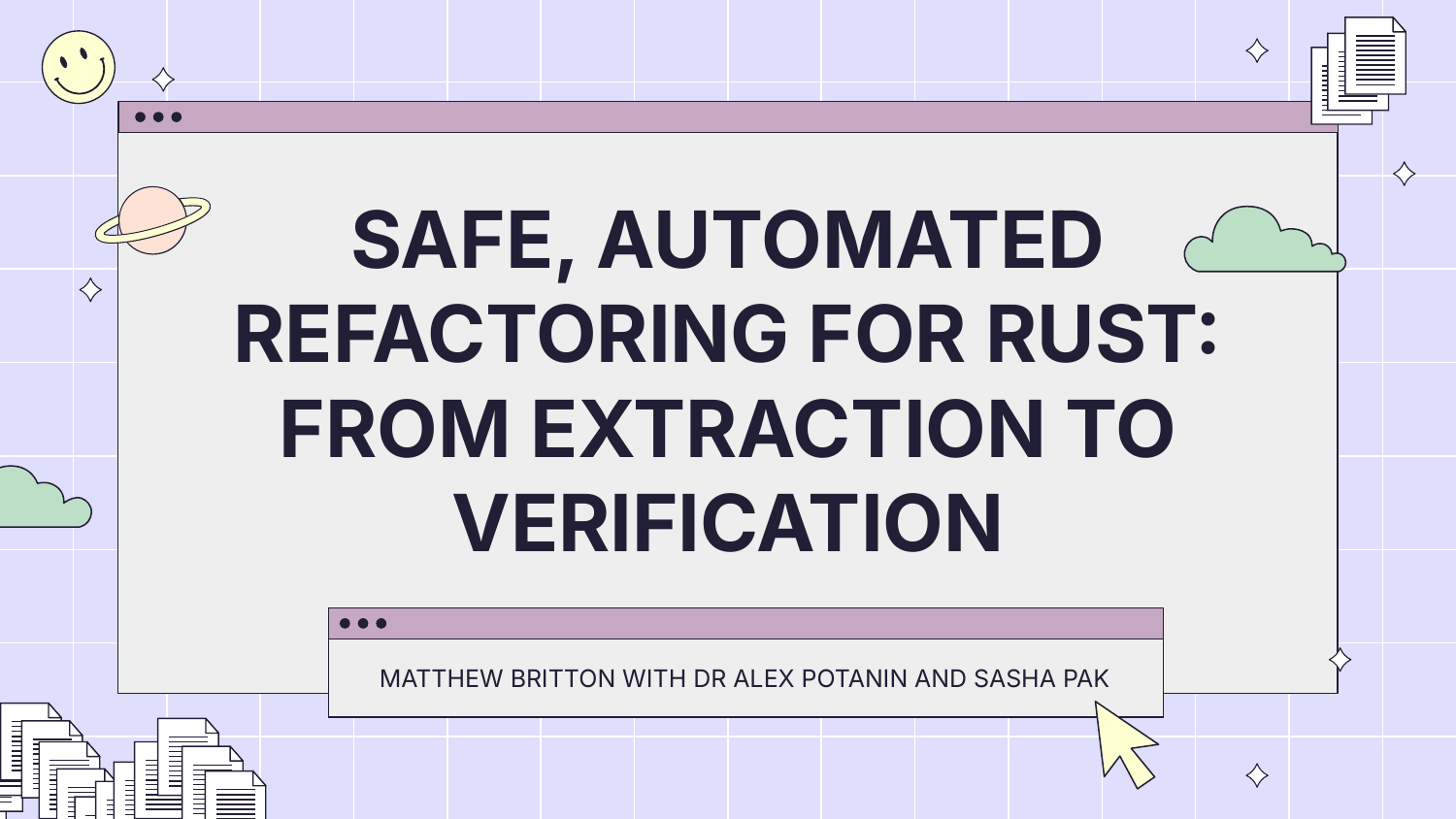

# SAFE, AUTOMATED REFACTORING FOR RUST: FROM EXTRACTION TO VERIFICATION

MATTHEW BRITTON WITH DR ALEX POTANIN AND SASHA PAK